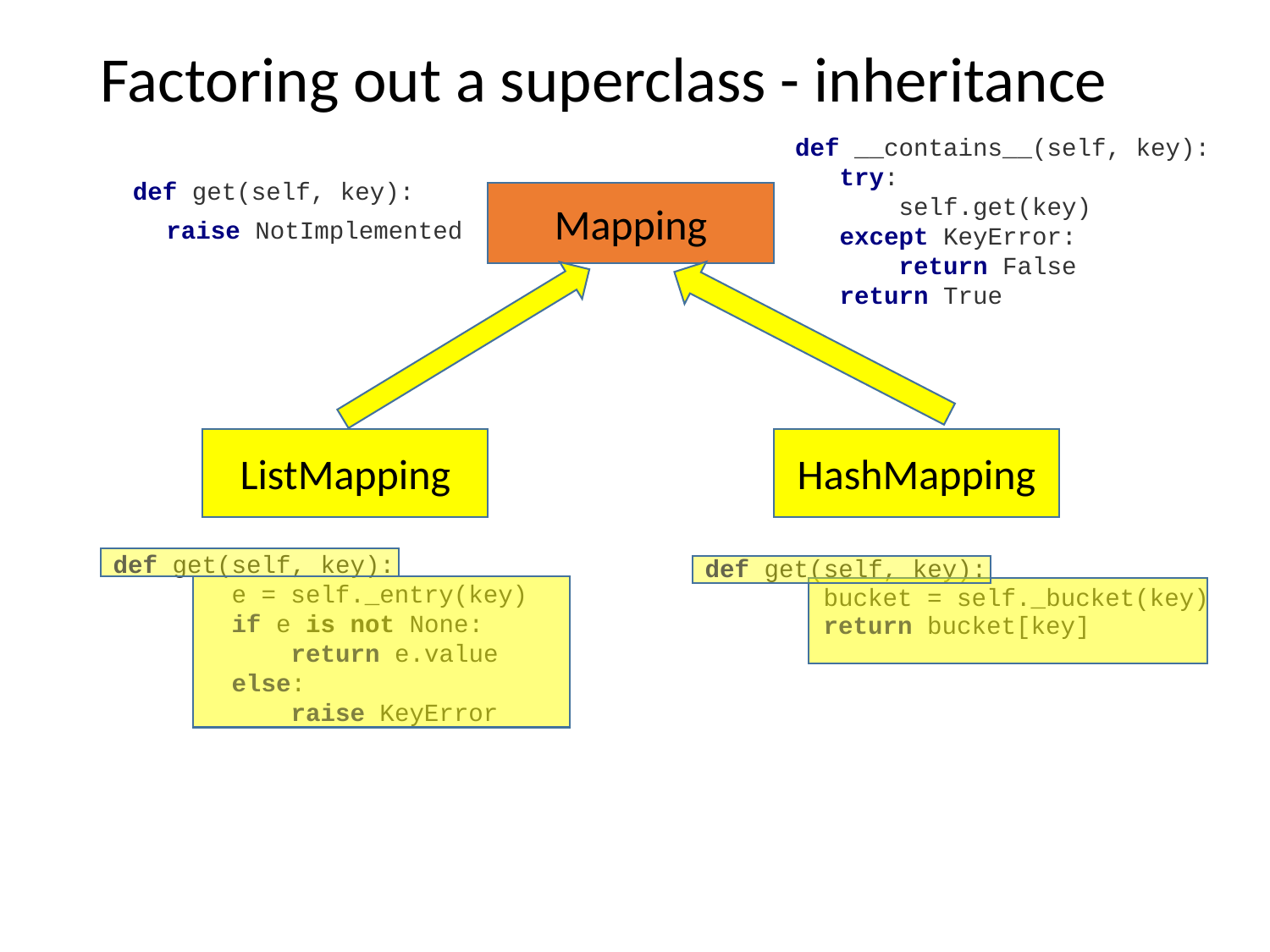

# Factoring out a superclass - inheritance
def __contains__(self, key):
   try:
       self.get(key)
   except KeyError:
       return False
   return True
def get(self, key):
Mapping

raise NotImplemented
HashMapping
ListMapping
def get(self, key):
        e = self._entry(key)
        if e is not None:
            return e.value
        else:
            raise KeyError

def get(self, key):
        bucket = self._bucket(key)
        return bucket[key]